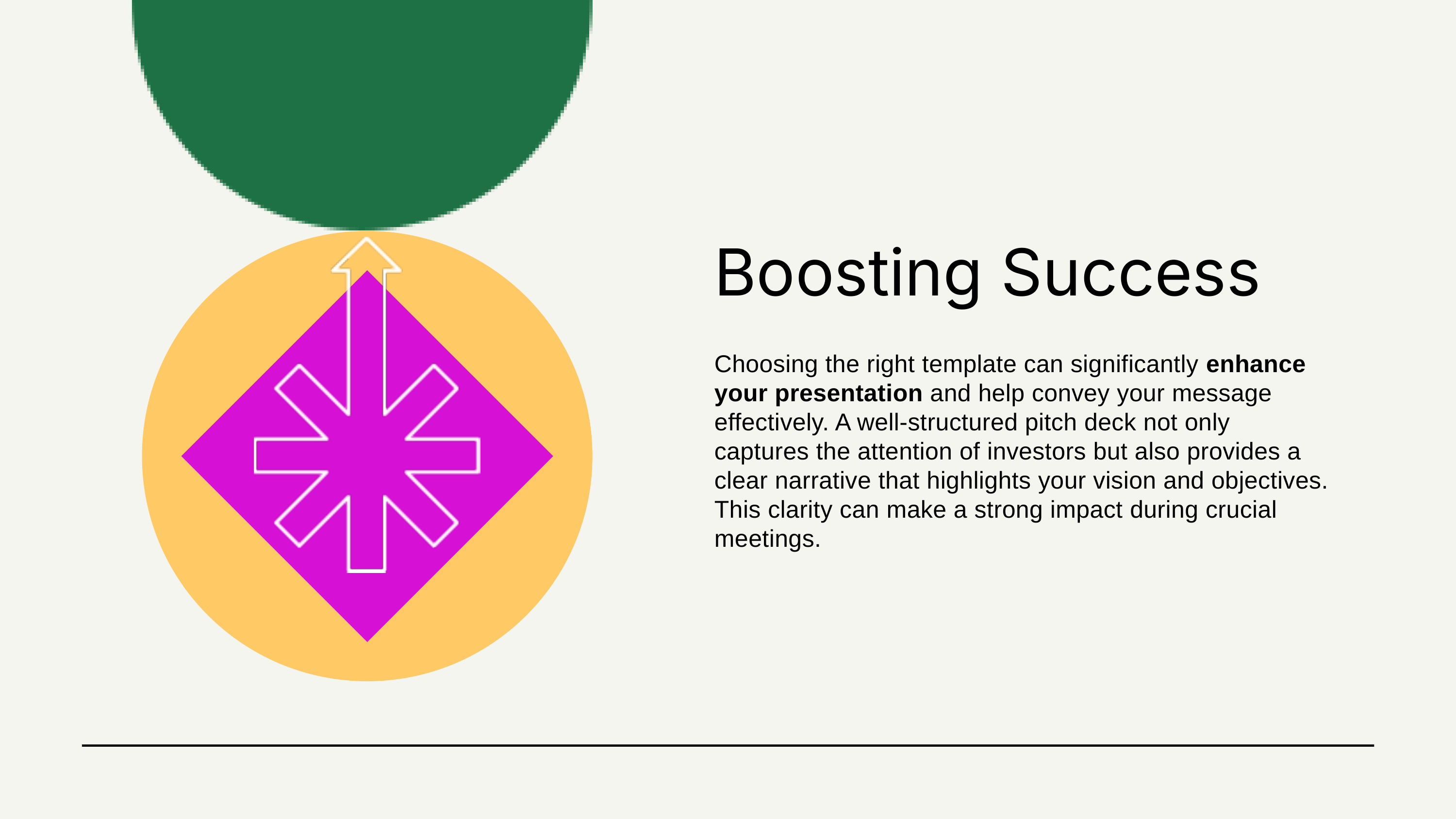

Boosting Success
Choosing the right template can significantly enhance your presentation and help convey your message effectively. A well-structured pitch deck not only captures the attention of investors but also provides a clear narrative that highlights your vision and objectives. This clarity can make a strong impact during crucial meetings.